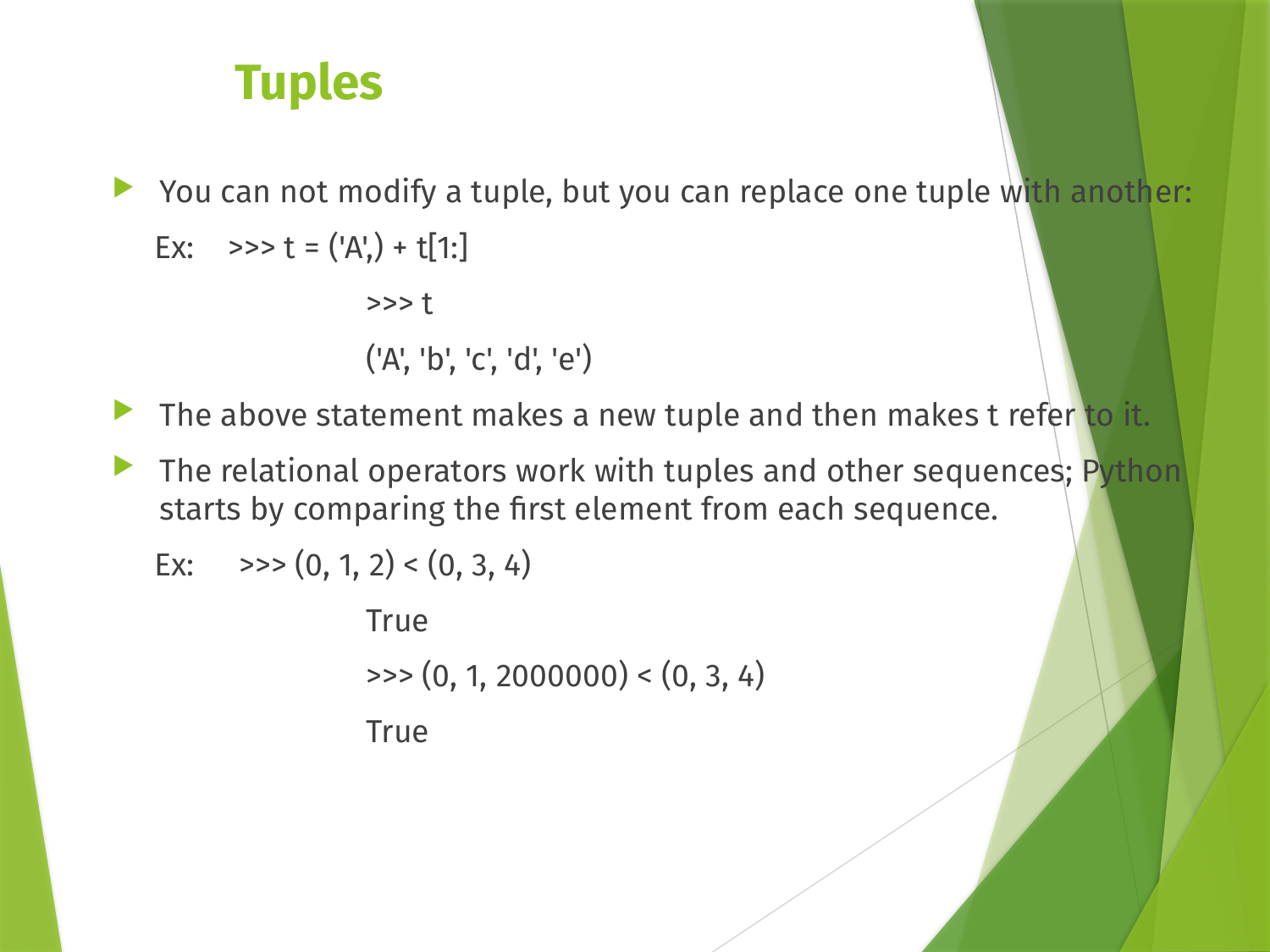

Tuples
You can not modify a tuple, but you can replace one tuple with another:
     Ex:    >>> t = ('A',) + t[1:]
		>>> t
		('A', 'b', 'c', 'd', 'e')
The above statement makes a new tuple and then makes t refer to it.
The relational operators work with tuples and other sequences; Python starts by comparing the first element from each sequence.
     Ex: 	>>> (0, 1, 2) < (0, 3, 4)
		True
		>>> (0, 1, 2000000) < (0, 3, 4)
		True